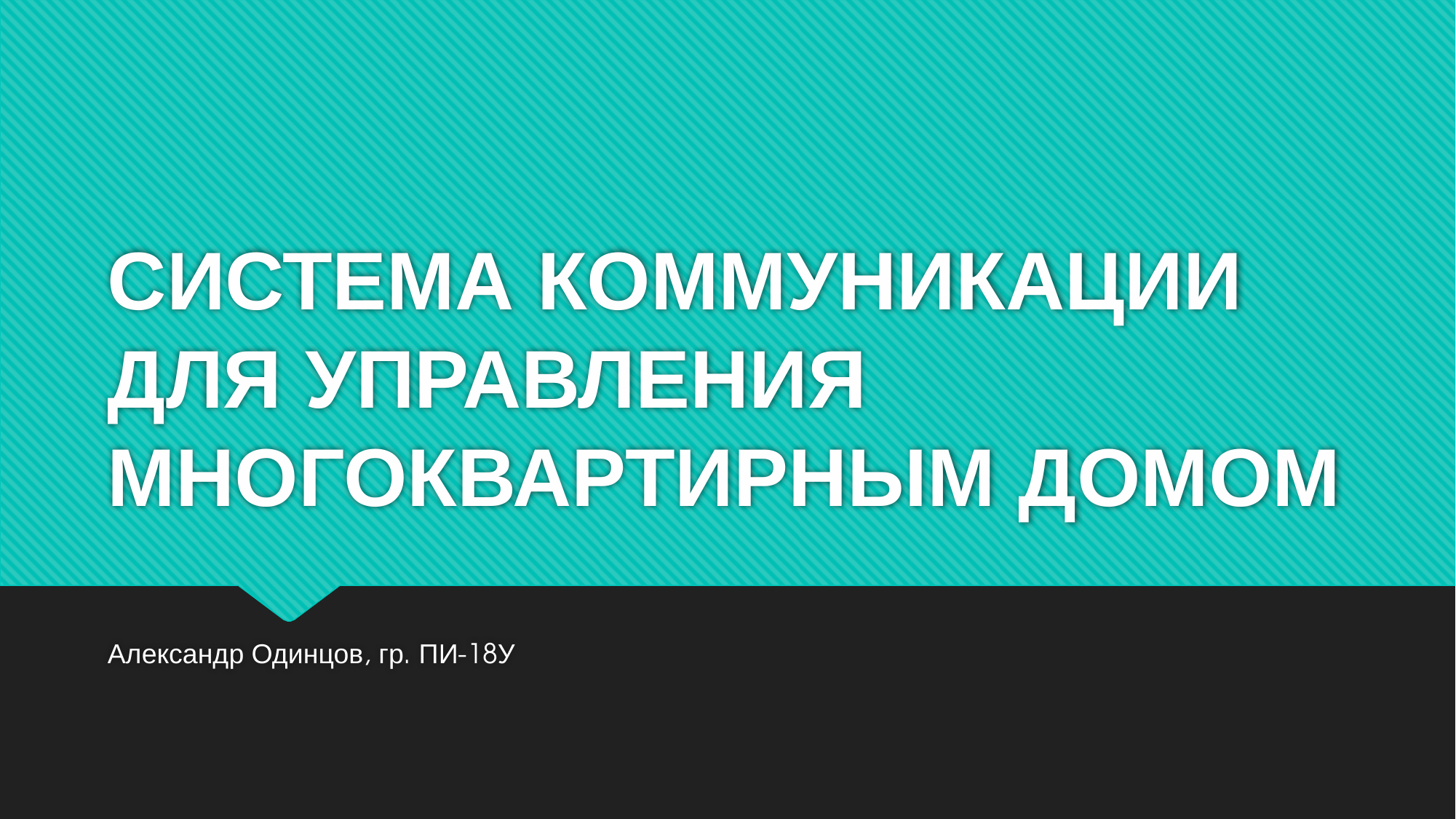

# СИСТЕМА КОММУНИКАЦИИ ДЛЯ УПРАВЛЕНИЯ МНОГОКВАРТИРНЫМ ДОМОМ
Александр Одинцов, гр. ПИ-18У